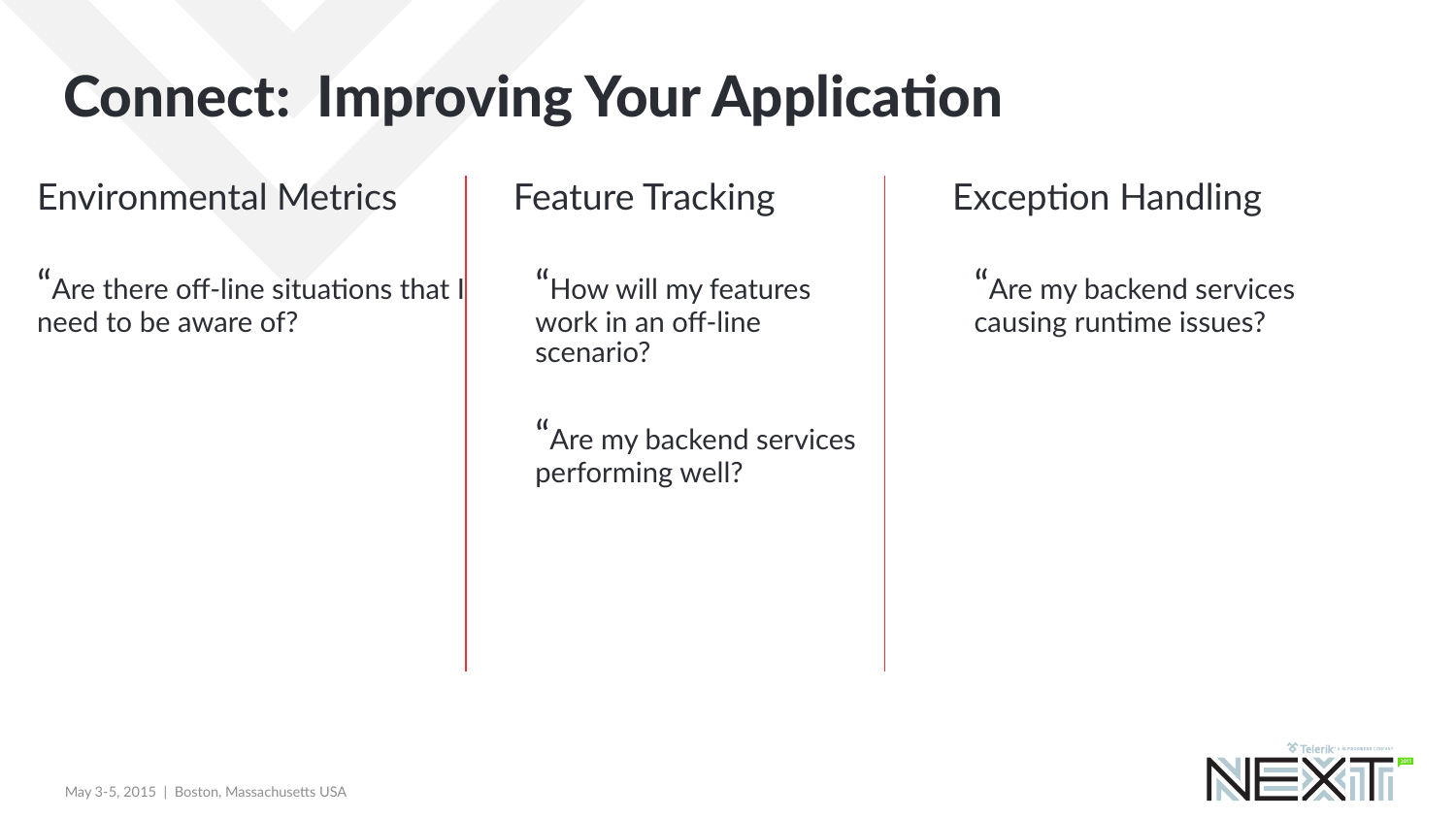

# Connect:  Improving Your Application
Environmental Metrics

“Are there off-line situations that I need to be aware of?

Feature Tracking

“How will my features work in an off-line scenario?

“Are my backend services performing well?

Exception Handling

“Are my backend services causing runtime issues?